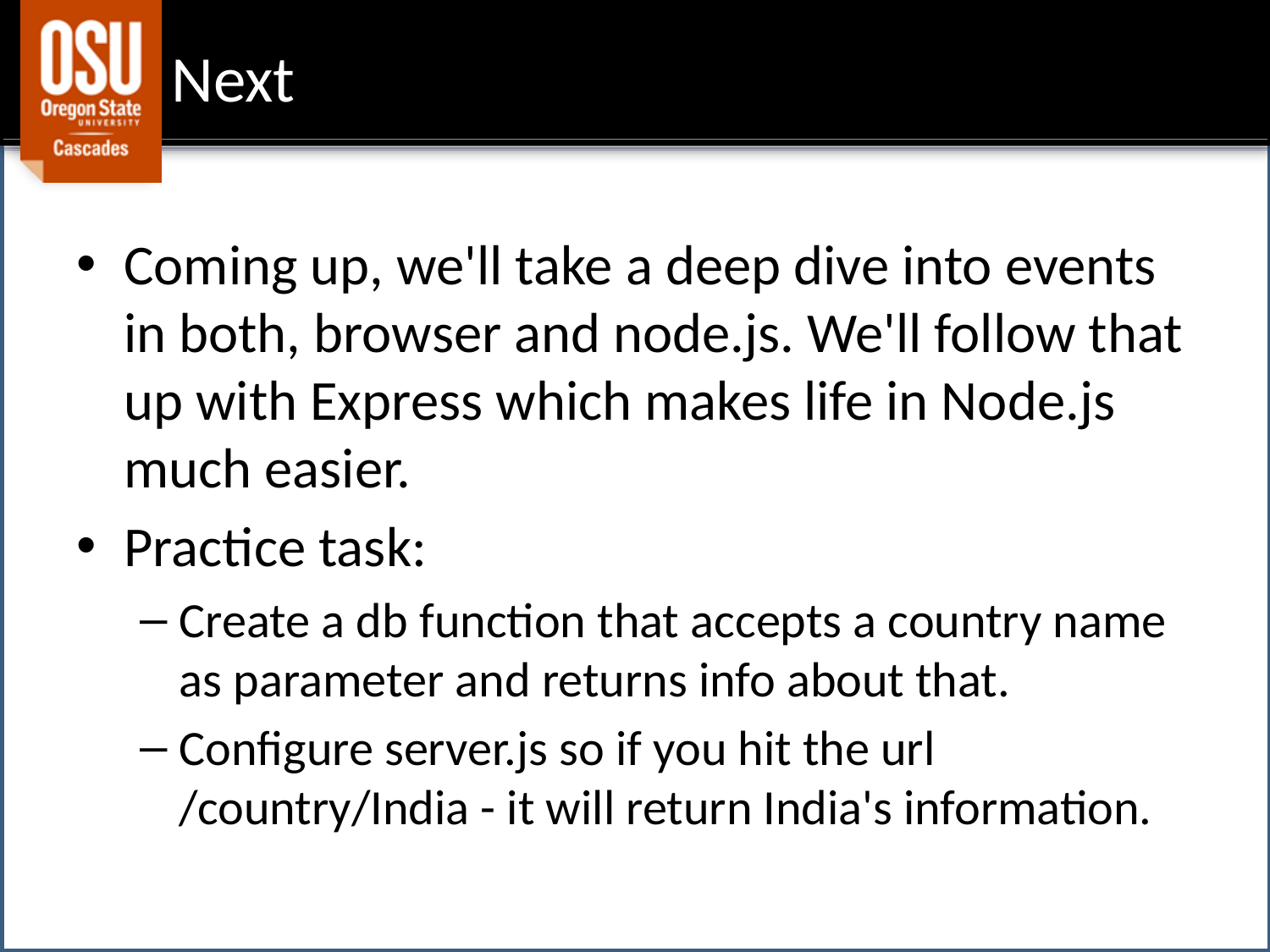

# Next
Coming up, we'll take a deep dive into events in both, browser and node.js. We'll follow that up with Express which makes life in Node.js much easier.
Practice task:
Create a db function that accepts a country name as parameter and returns info about that.
Configure server.js so if you hit the url /country/India - it will return India's information.